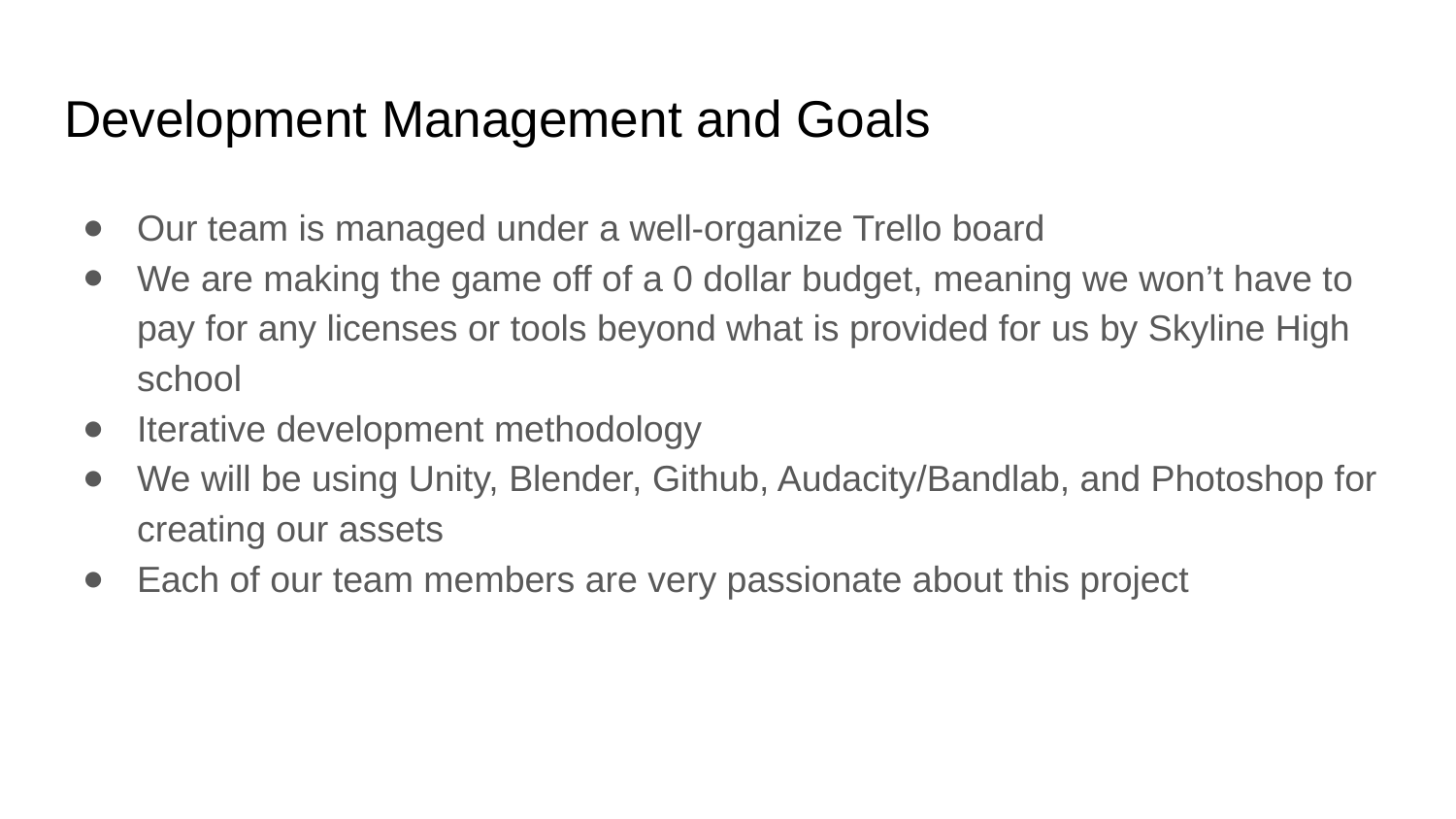

# Development Management and Goals
Our team is managed under a well-organize Trello board
We are making the game off of a 0 dollar budget, meaning we won’t have to pay for any licenses or tools beyond what is provided for us by Skyline High school
Iterative development methodology
We will be using Unity, Blender, Github, Audacity/Bandlab, and Photoshop for creating our assets
Each of our team members are very passionate about this project